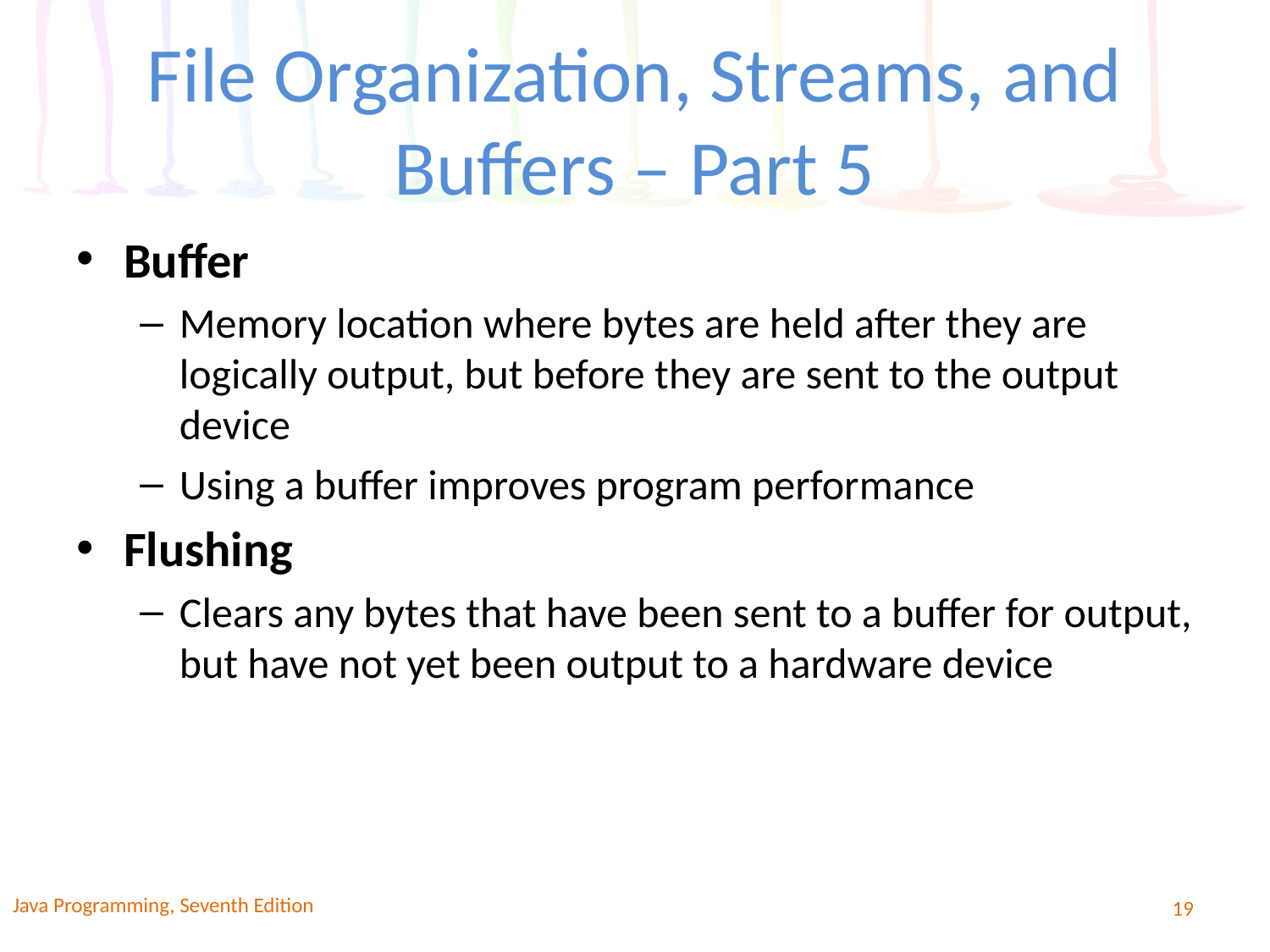

# File Organization, Streams, and Buffers – Part 5
Buffer
Memory location where bytes are held after they are logically output, but before they are sent to the output device
Using a buffer improves program performance
Flushing
Clears any bytes that have been sent to a buffer for output, but have not yet been output to a hardware device
Java Programming, Seventh Edition
19